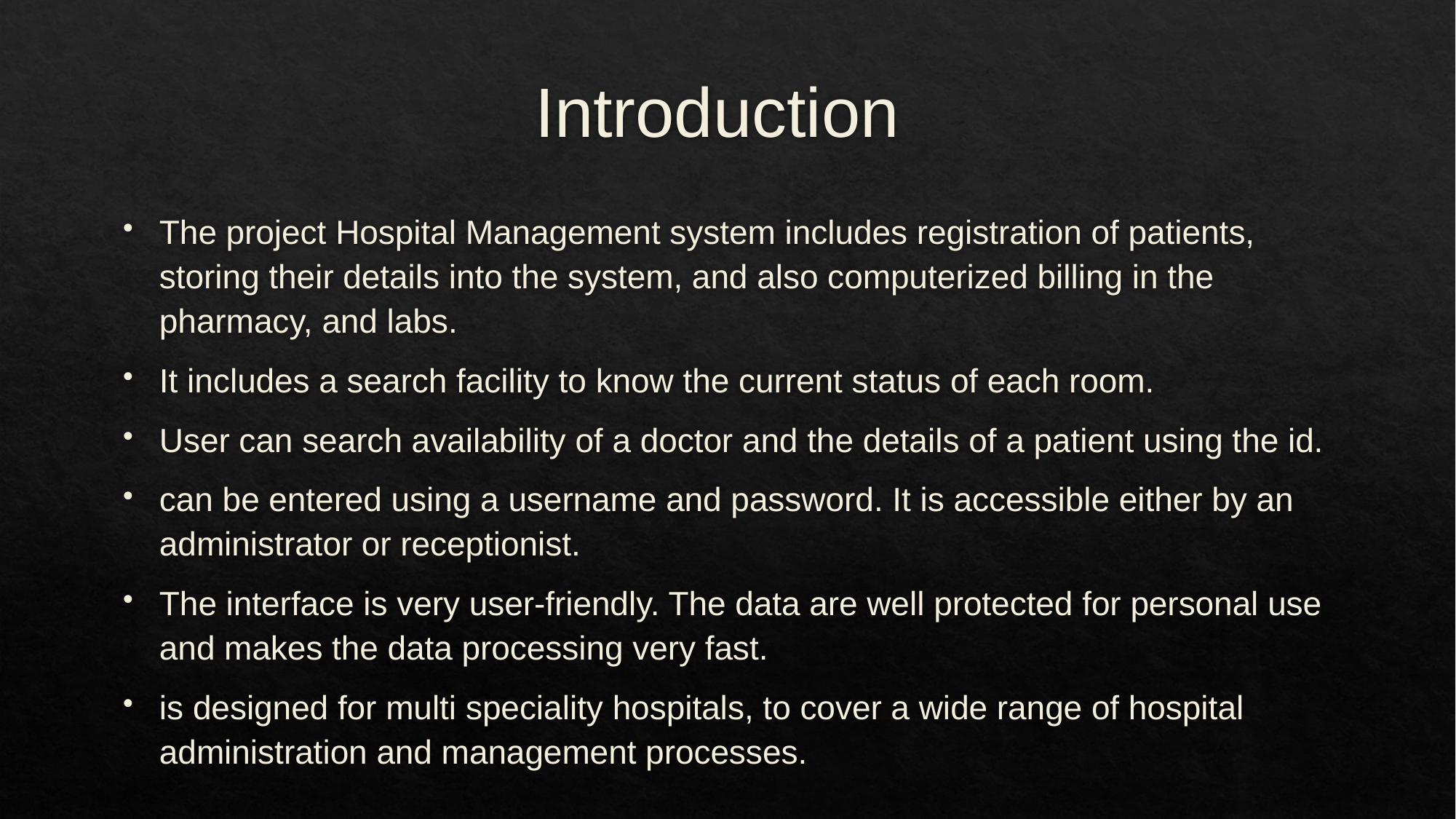

# Introduction
The project Hospital Management system includes registration of patients, storing their details into the system, and also computerized billing in the pharmacy, and labs.
It includes a search facility to know the current status of each room.
User can search availability of a doctor and the details of a patient using the id.
can be entered using a username and password. It is accessible either by an administrator or receptionist.
The interface is very user-friendly. The data are well protected for personal use and makes the data processing very fast.
is designed for multi speciality hospitals, to cover a wide range of hospital administration and management processes.